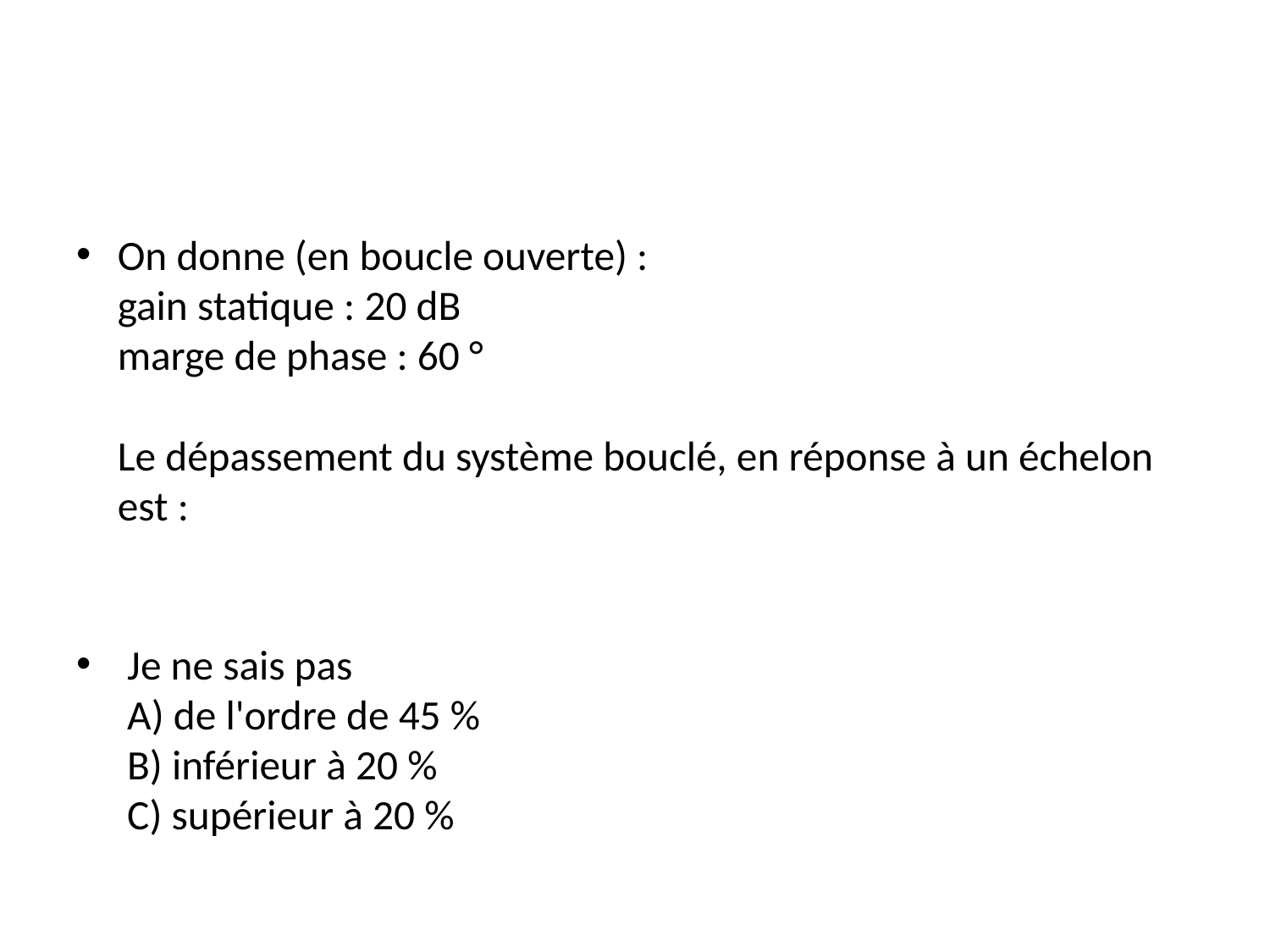

#
On donne (en boucle ouverte) :
gain statique : 20 dB
marge de phase : 60 °
Le dépassement du système bouclé, en réponse à un échelon est :
 Je ne sais pas 
 A) de l'ordre de 45 % 
 B) inférieur à 20 % 
 C) supérieur à 20 %